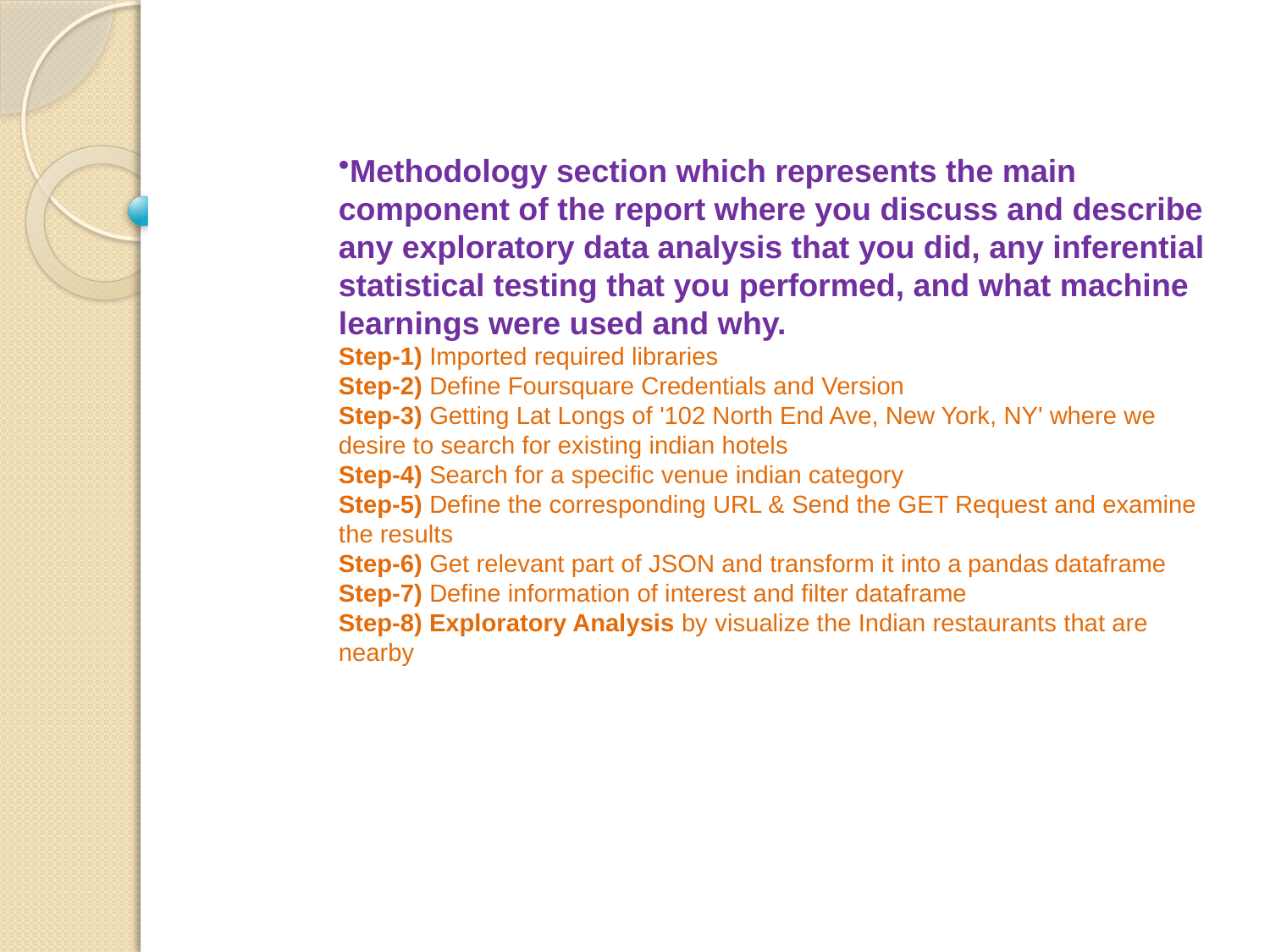

Methodology section which represents the main component of the report where you discuss and describe any exploratory data analysis that you did, any inferential statistical testing that you performed, and what machine learnings were used and why.
Step-1) Imported required libraries
Step-2) Define Foursquare Credentials and Version
Step-3) Getting Lat Longs of '102 North End Ave, New York, NY' where we desire to search for existing indian hotels
Step-4) Search for a specific venue indian category
Step-5) Define the corresponding URL & Send the GET Request and examine the results
Step-6) Get relevant part of JSON and transform it into a pandas dataframe
Step-7) Define information of interest and filter dataframe
Step-8) Exploratory Analysis by visualize the Indian restaurants that are nearby